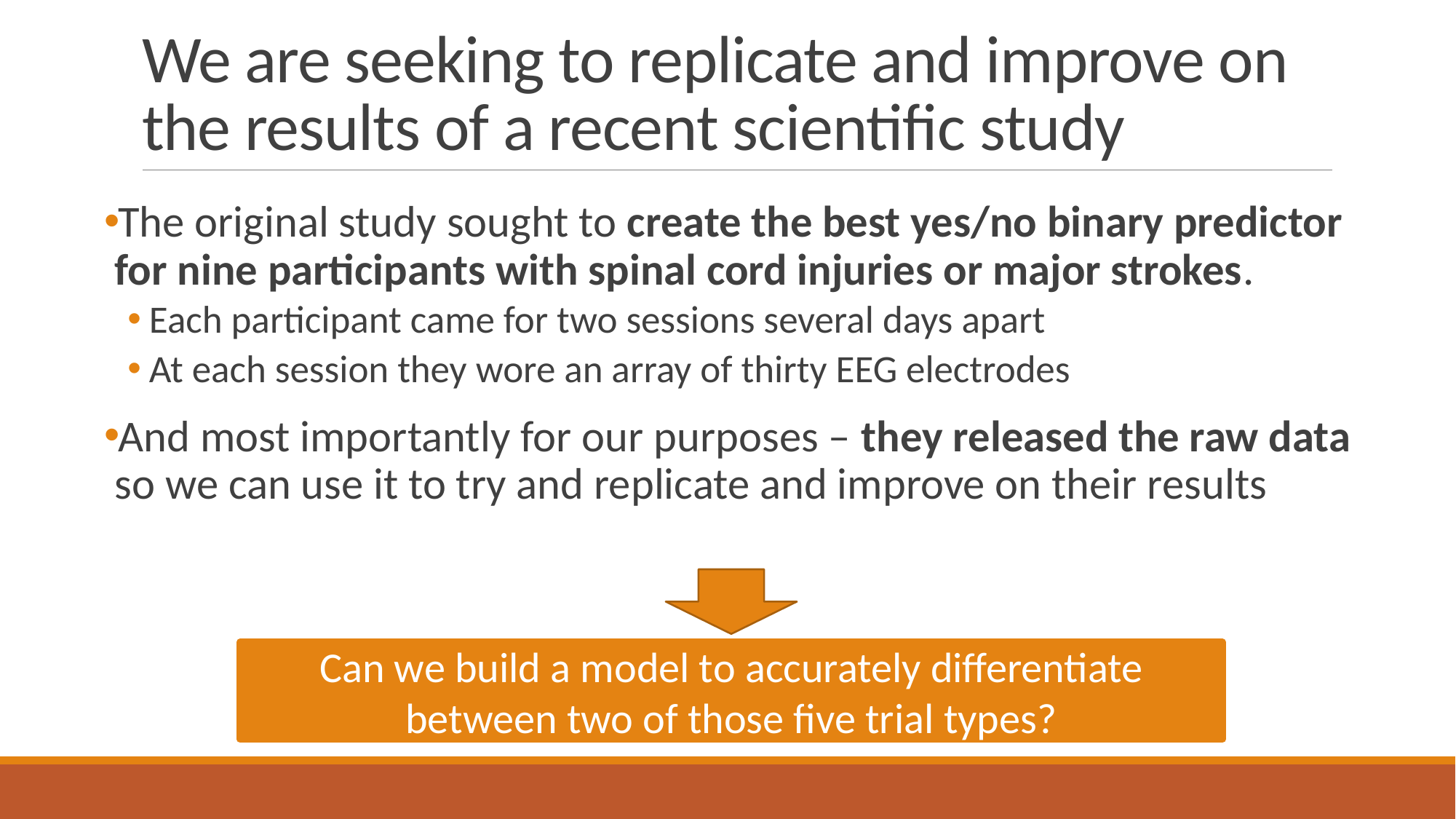

# We are seeking to replicate and improve on the results of a recent scientific study
The original study sought to create the best yes/no binary predictor for nine participants with spinal cord injuries or major strokes.
Each participant came for two sessions several days apart
At each session they wore an array of thirty EEG electrodes
And most importantly for our purposes – they released the raw data so we can use it to try and replicate and improve on their results

Can we build a model to accurately differentiate between two of those five trial types?